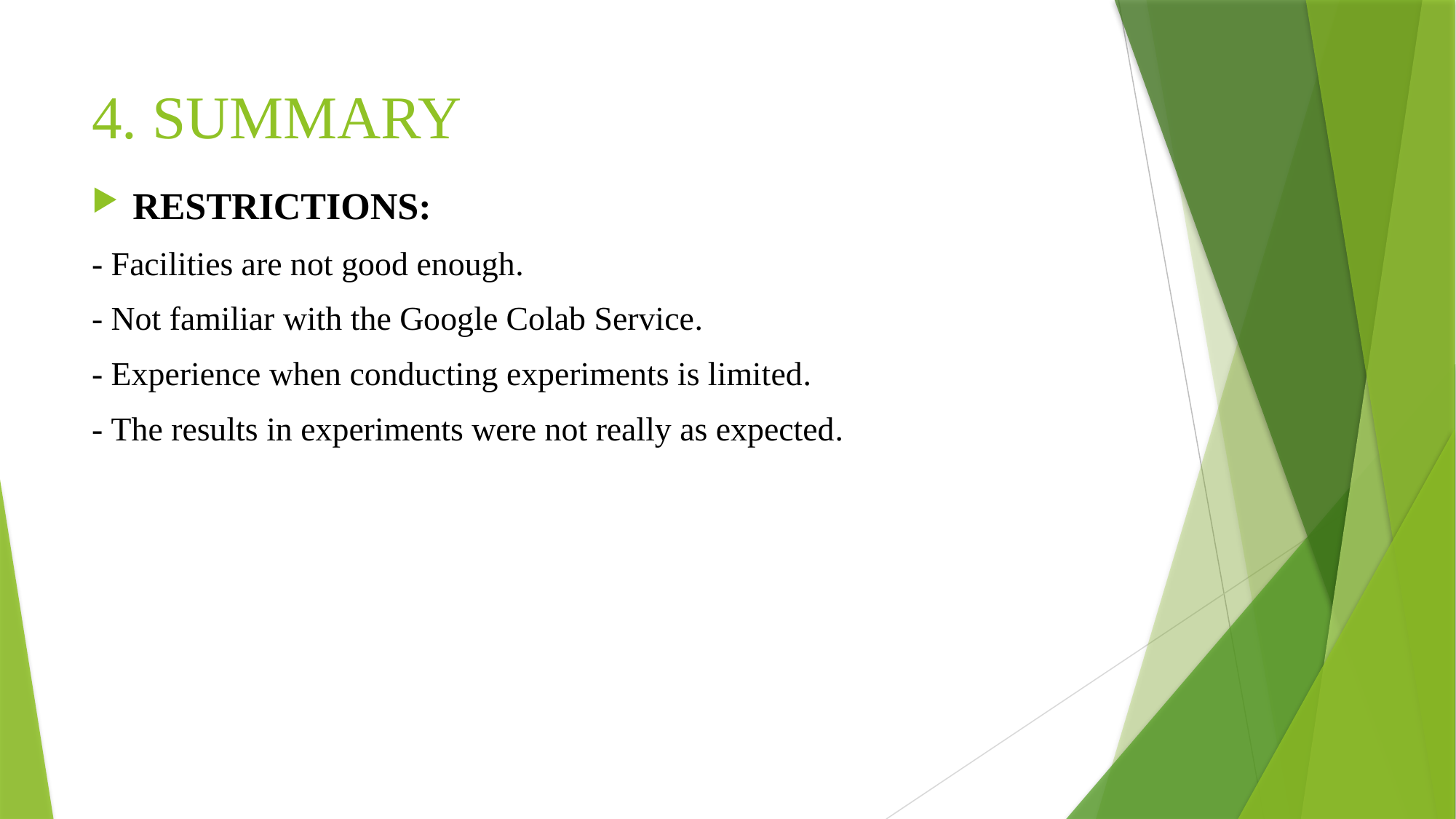

# 4. SUMMARY
RESTRICTIONS:
- Facilities are not good enough.
- Not familiar with the Google Colab Service.
- Experience when conducting experiments is limited.
- The results in experiments were not really as expected.